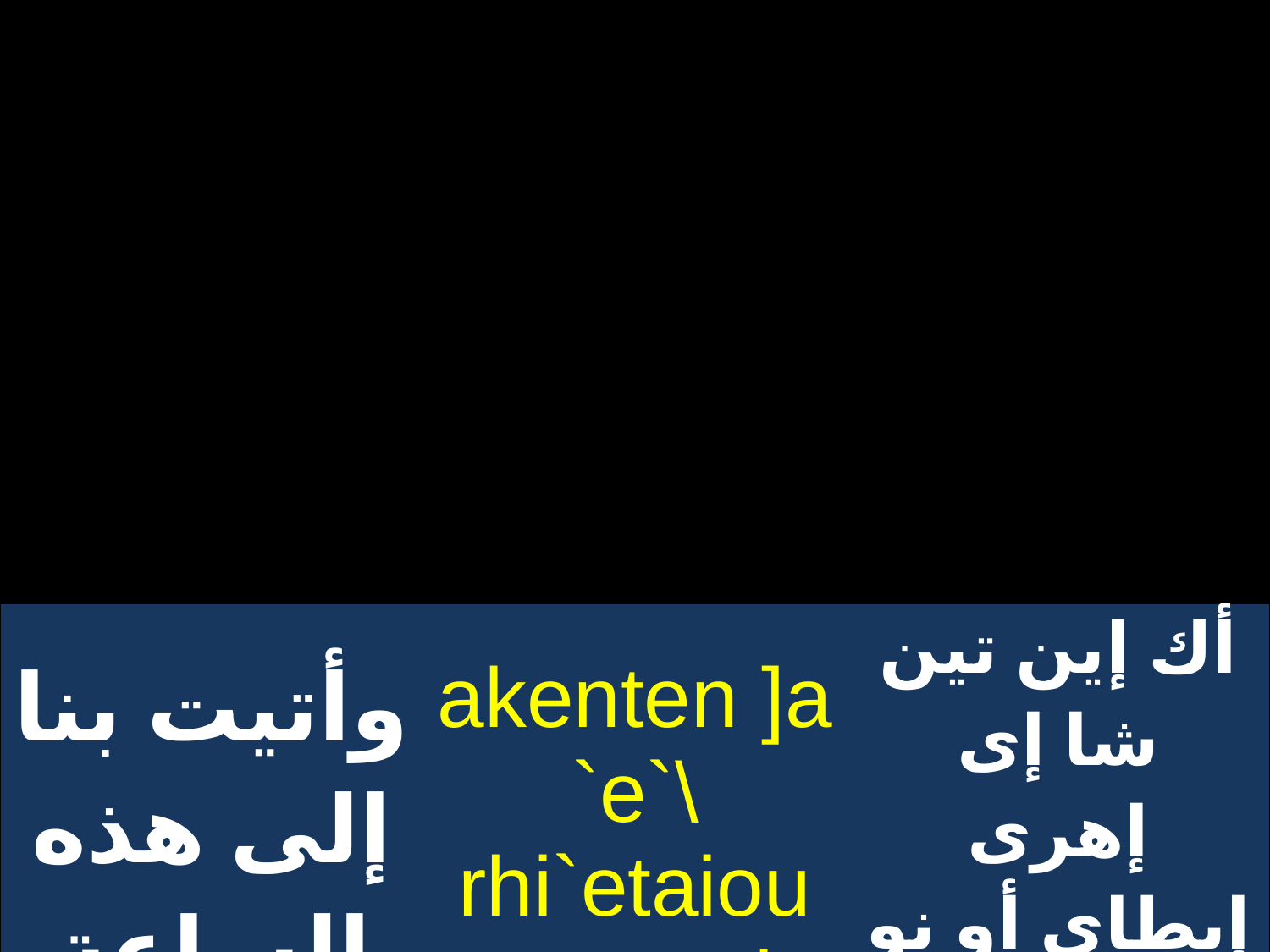

| وأتيت بنا إلى هذه الساعة | akenten ]a `e`\rhi`etaiounou qai | أك إين تين شا إى إهرى إيطاى أو نو ثاى |
| --- | --- | --- |